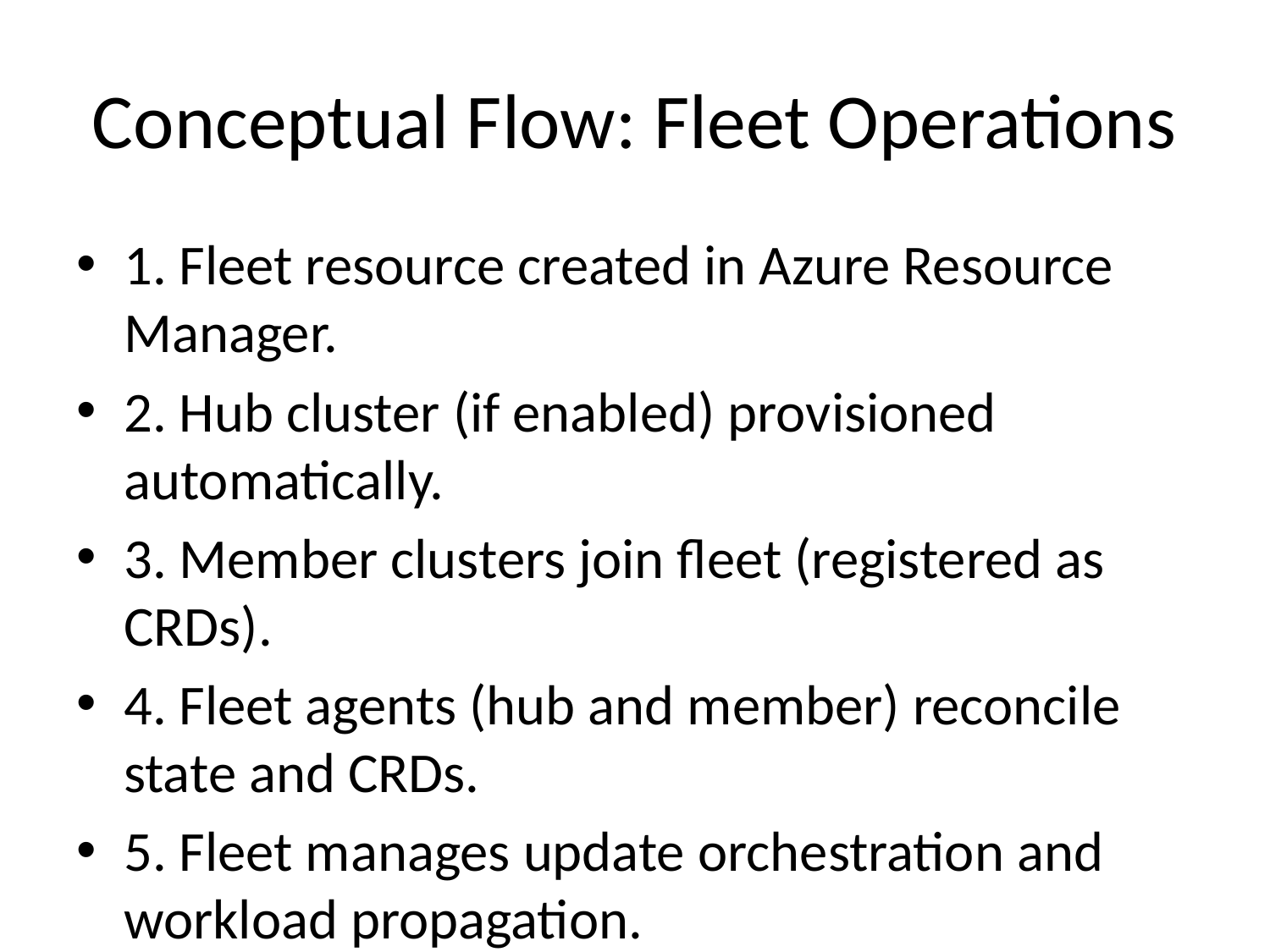

# Conceptual Flow: Fleet Operations
1. Fleet resource created in Azure Resource Manager.
2. Hub cluster (if enabled) provisioned automatically.
3. Member clusters join fleet (registered as CRDs).
4. Fleet agents (hub and member) reconcile state and CRDs.
5. Fleet manages update orchestration and workload propagation.
6. DNS/L4 services handled via Fleet Networking (hub).